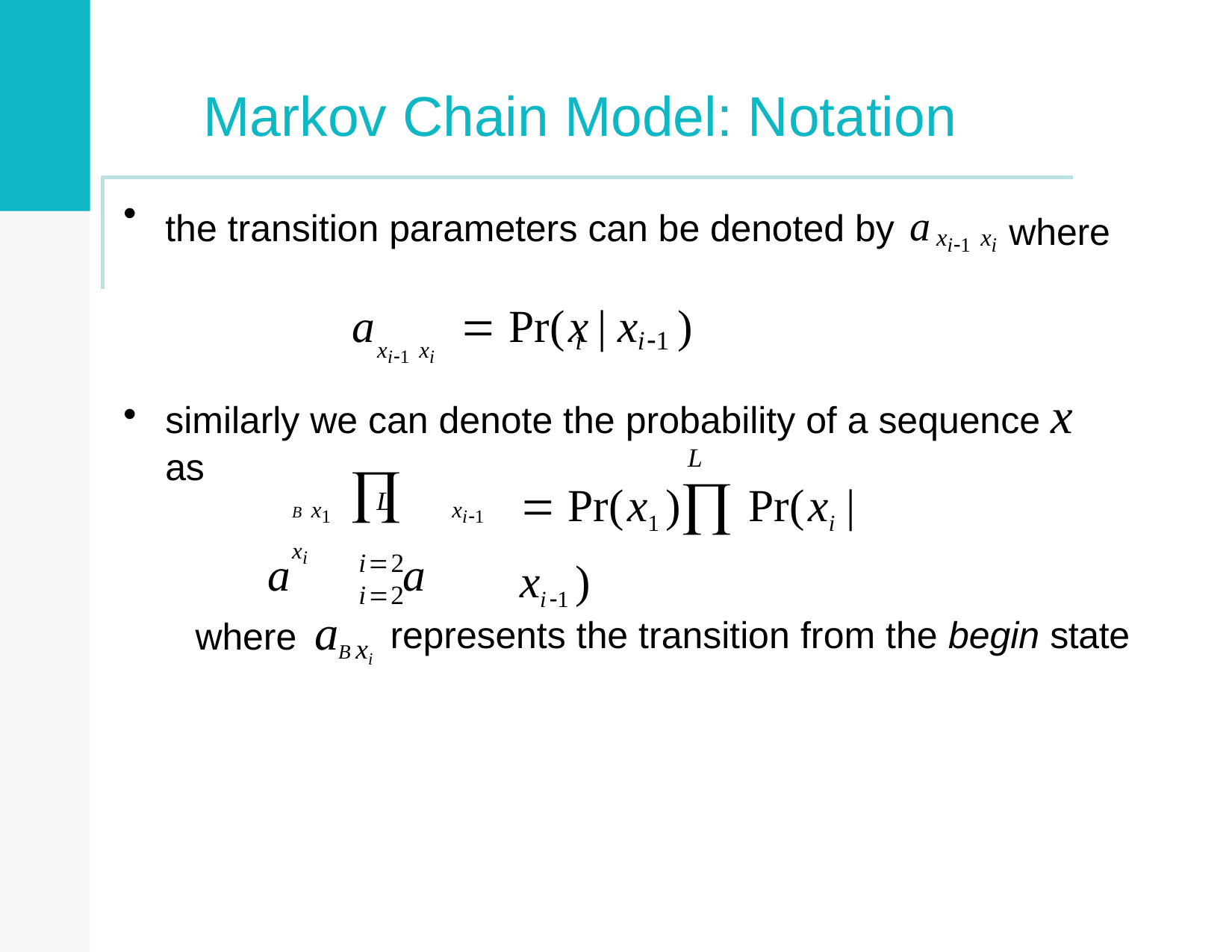

Markov Chain Model: Notation
the transition parameters can be denoted by a
where
xi−1  xi
a	= Pr(x	| x	)
i	i−1
xi−1  xi
similarly we can denote the probability of a sequence x as
L
= Pr(x1 )∏ Pr(xi  | xi−1 )
L
B  x1   ∏	xi−1  xi
a	a
i=2	i=2
where	a
represents the transition from the begin state
B xi